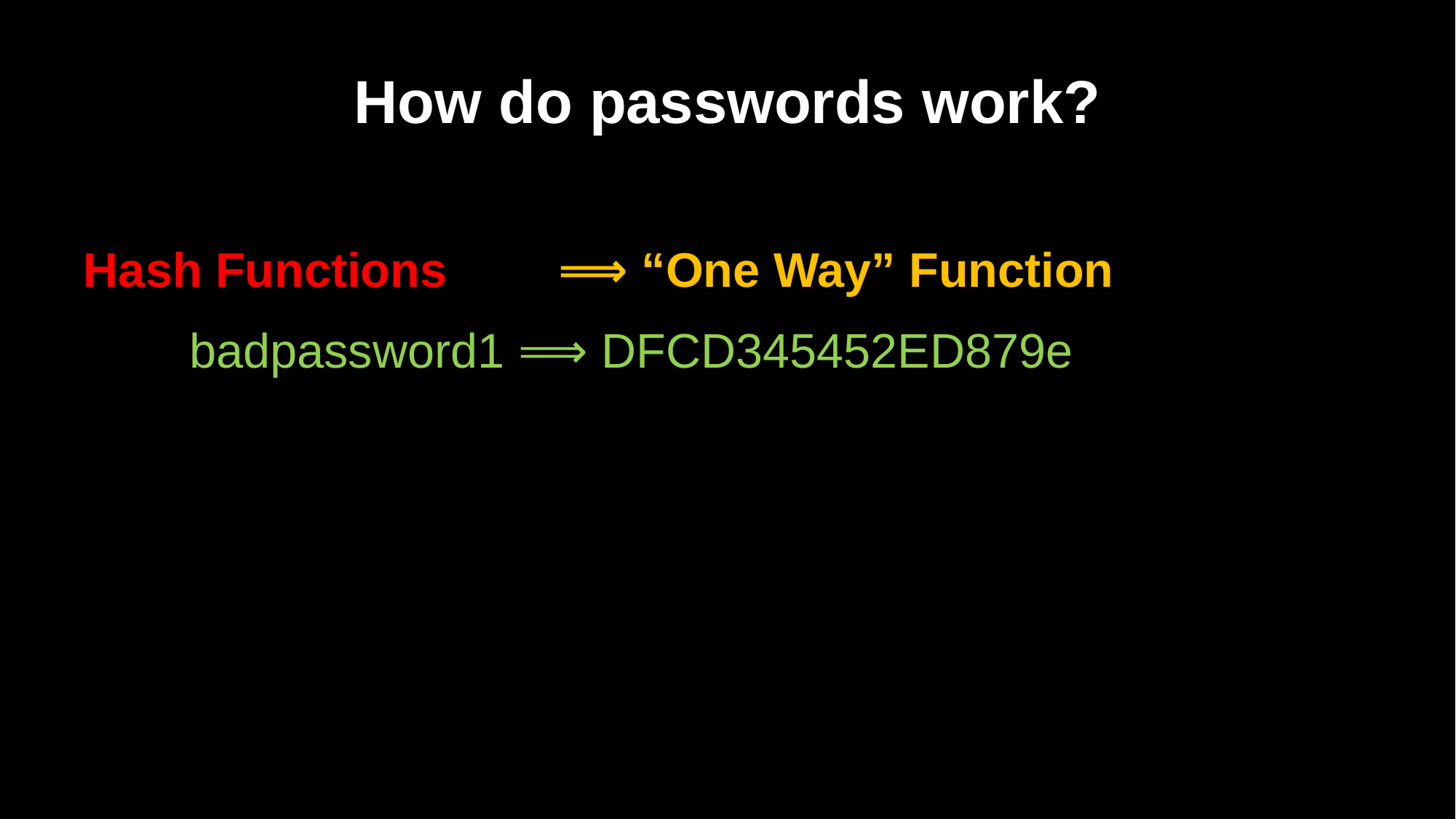

How do passwords work?
⟹ “One Way” Function
Hash Functions
badpassword1 ⟹ DFCD345452ED879e